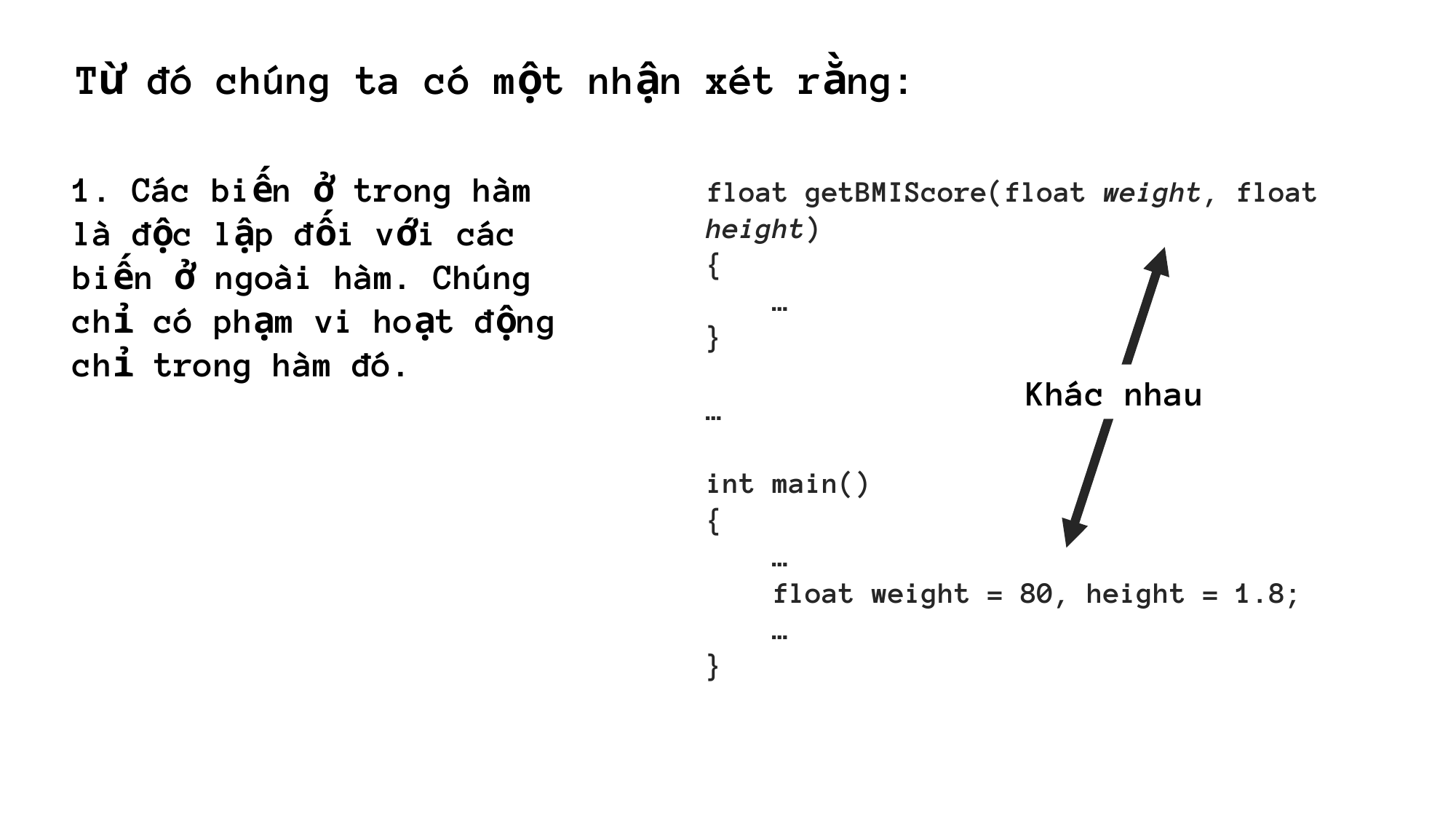

Từ đó chúng ta có một nhận xét rằng:

float getBMIScore(float weight, float height)
{
    …
}
…

int main()
{
    …
    float weight = 80, height = 1.8;
    …
}
1. Các biến ở trong hàm là độc lập đối với các biến ở ngoài hàm. Chúng chỉ có phạm vi hoạt động chỉ trong hàm đó.
Khác nhau